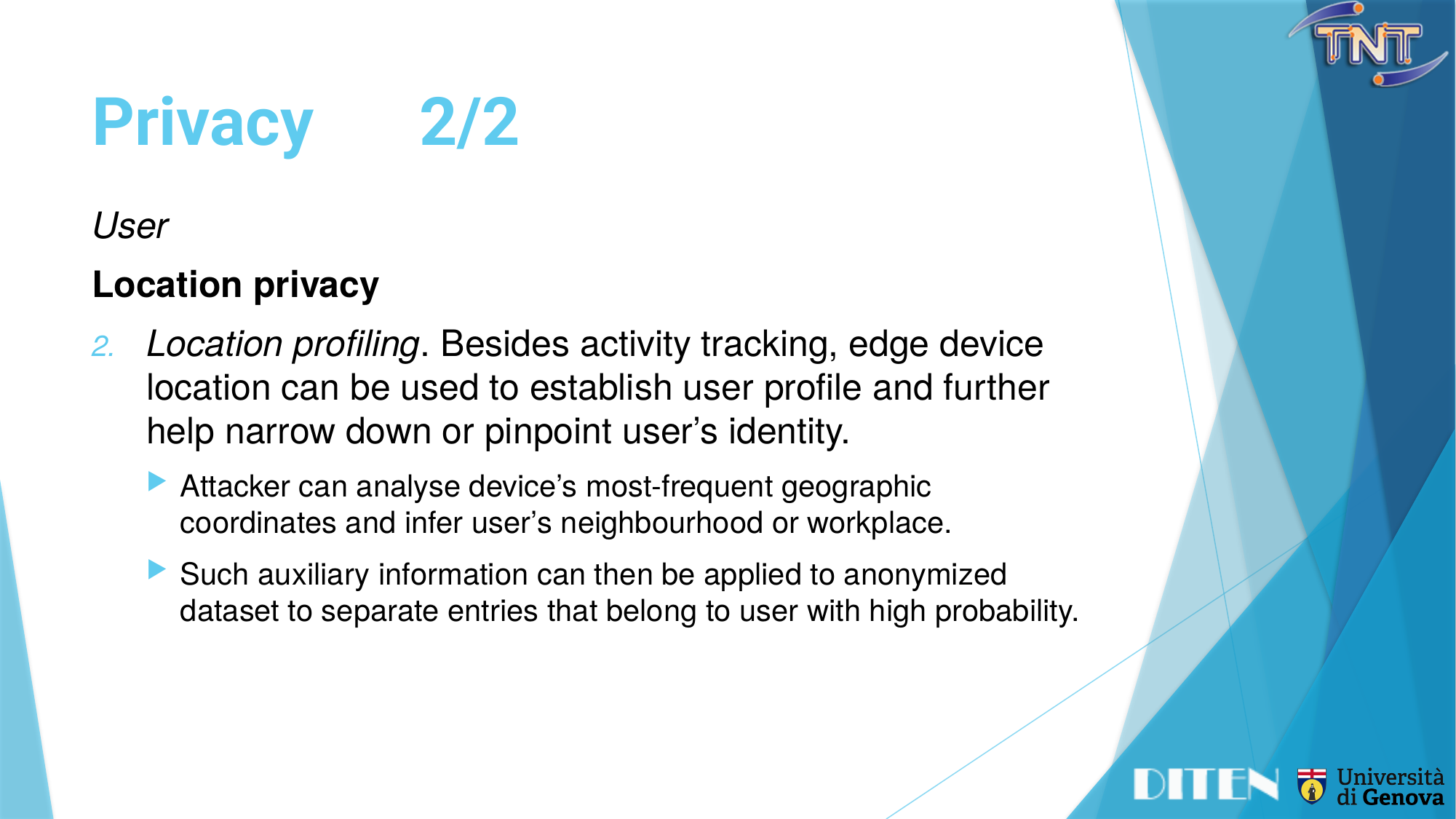

# Privacy	2/2
User
Location privacy
Location profiling. Besides activity tracking, edge device location can be used to establish user profile and further help narrow down or pinpoint user’s identity.
Attacker can analyse device’s most-frequent geographic coordinates and infer user’s neighbourhood or workplace.
Such auxiliary information can then be applied to anonymized dataset to separate entries that belong to user with high probability.